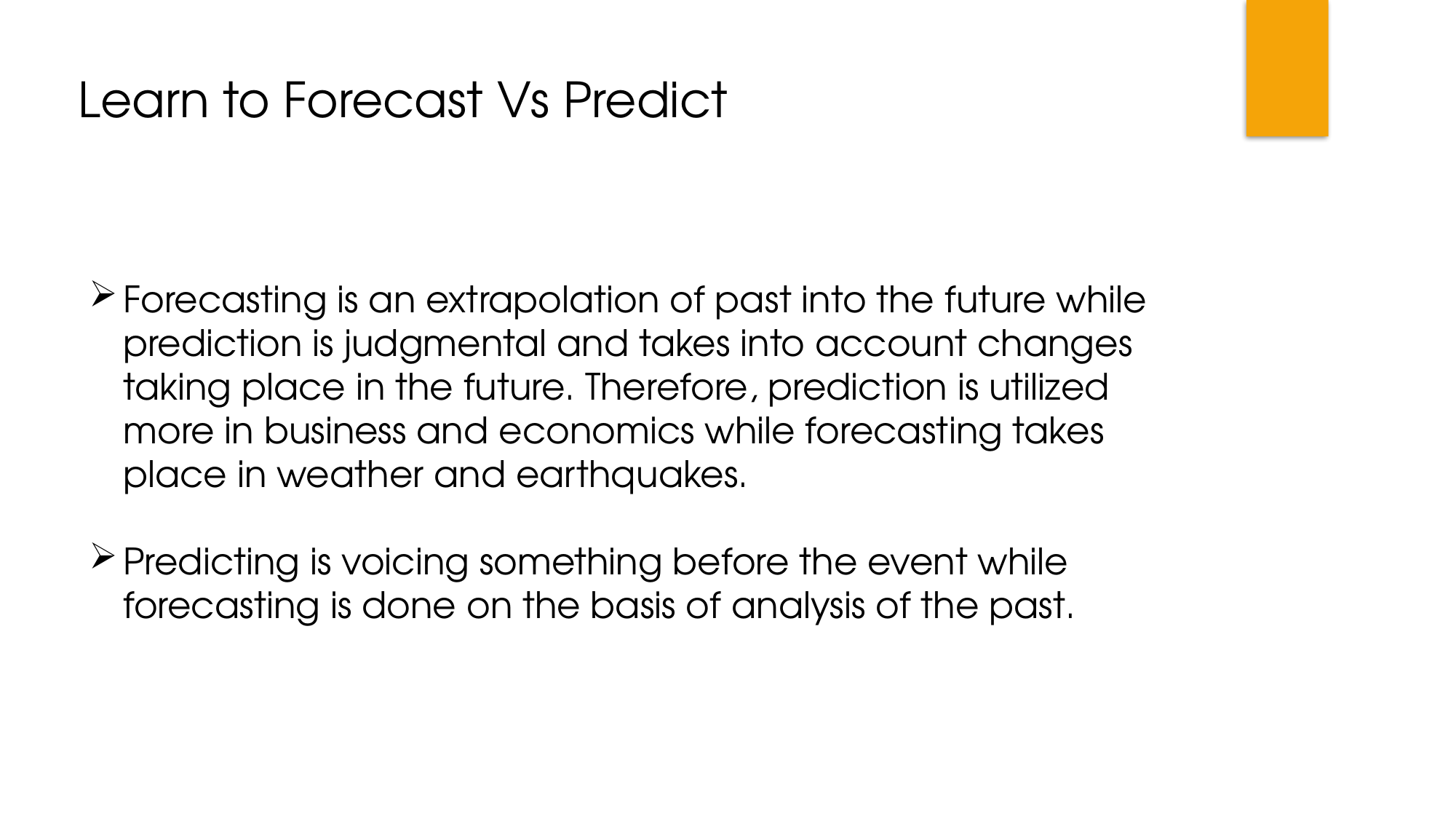

Learn to Forecast Vs Predict
Forecasting is an extrapolation of past into the future while prediction is judgmental and takes into account changes taking place in the future. Therefore, prediction is utilized more in business and economics while forecasting takes place in weather and earthquakes.

Predicting is voicing something before the event while forecasting is done on the basis of analysis of the past.